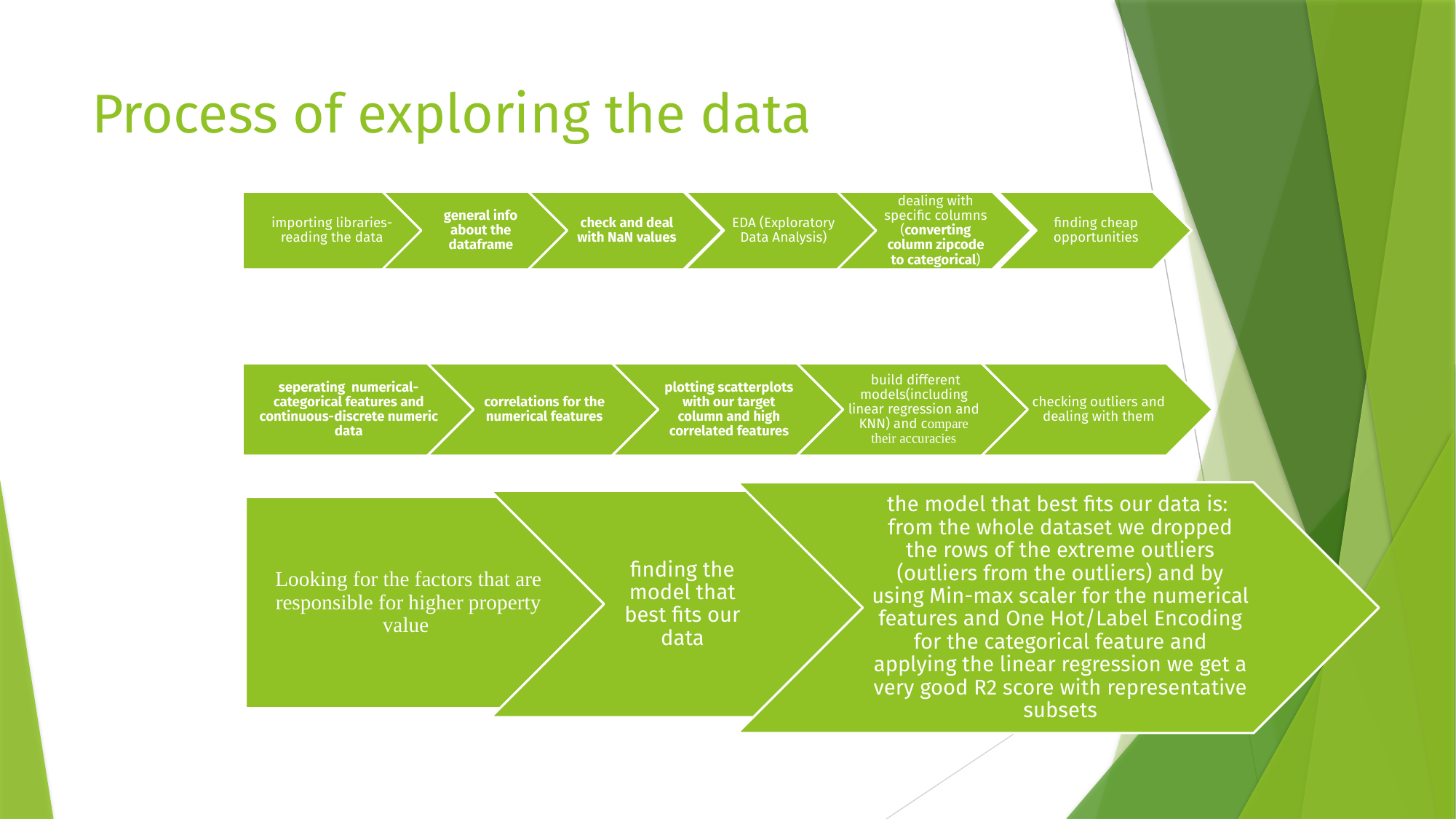

# Process of exploring the data
Looking for the factors that are responsible for higher property value
finding the model that best fits our data
the model that best fits our data is:  from the whole dataset we dropped the rows of the extreme outliers (outliers from the outliers) and by using Min-max scaler for the numerical features and One Hot/Label Encoding for the categorical feature and applying the linear regression we get a very good R2 score with representative subsets
importing libraries-reading the data
general info about the dataframe
check and deal with NaN values
EDA (Exploratory Data Analysis)
dealing with specific columns (converting column zipcode to categorical)
finding cheap opportunities
seperating  numerical-categorical features and continuous-discrete numeric data
correlations for the numerical features
plotting scatterplots with our target column and high correlated features
 build different models(including linear regression and KNN) and compare their accuracies
checking outliers and dealing with them